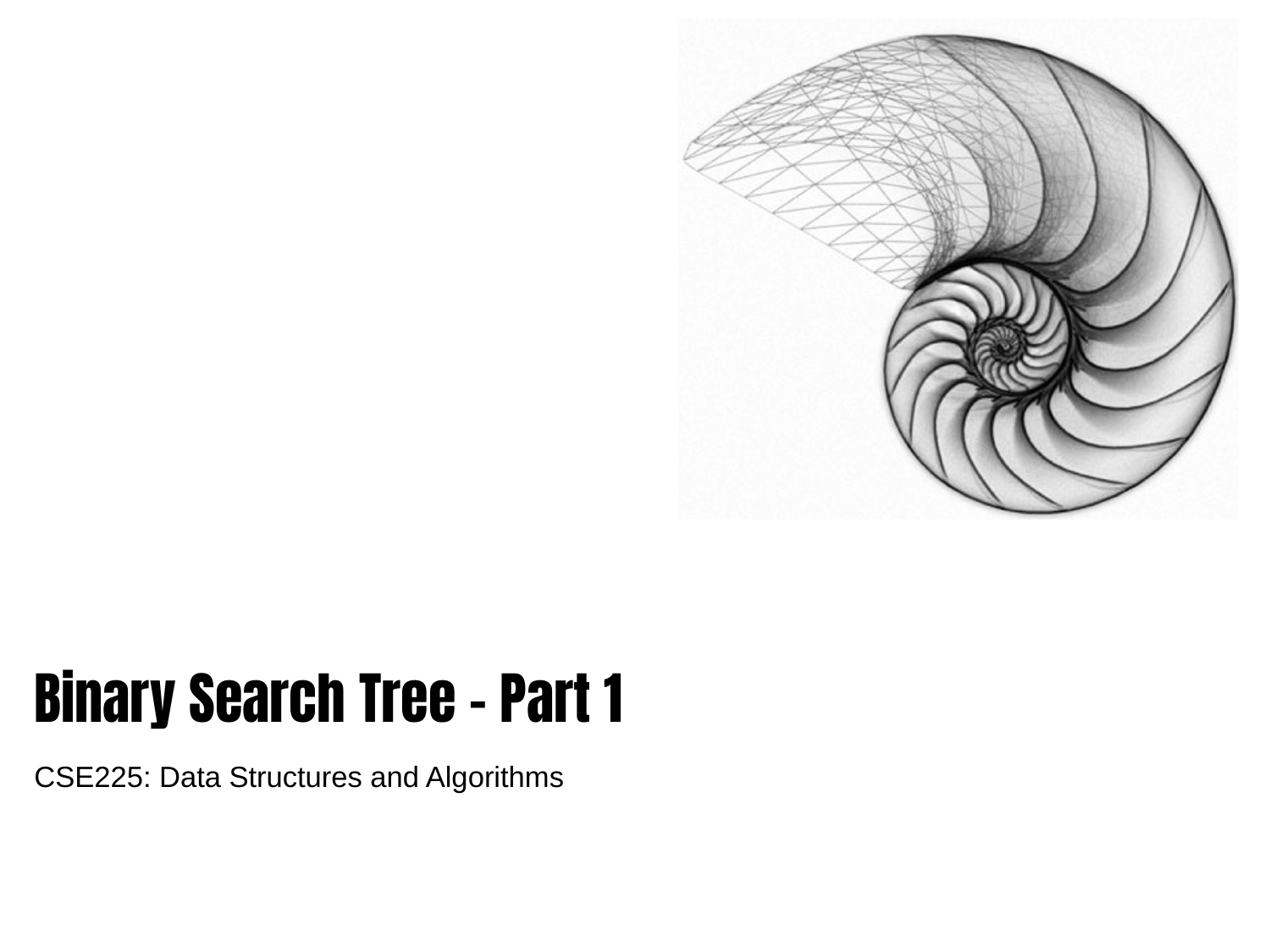

# Binary Search Tree – Part 1
CSE225: Data Structures and Algorithms